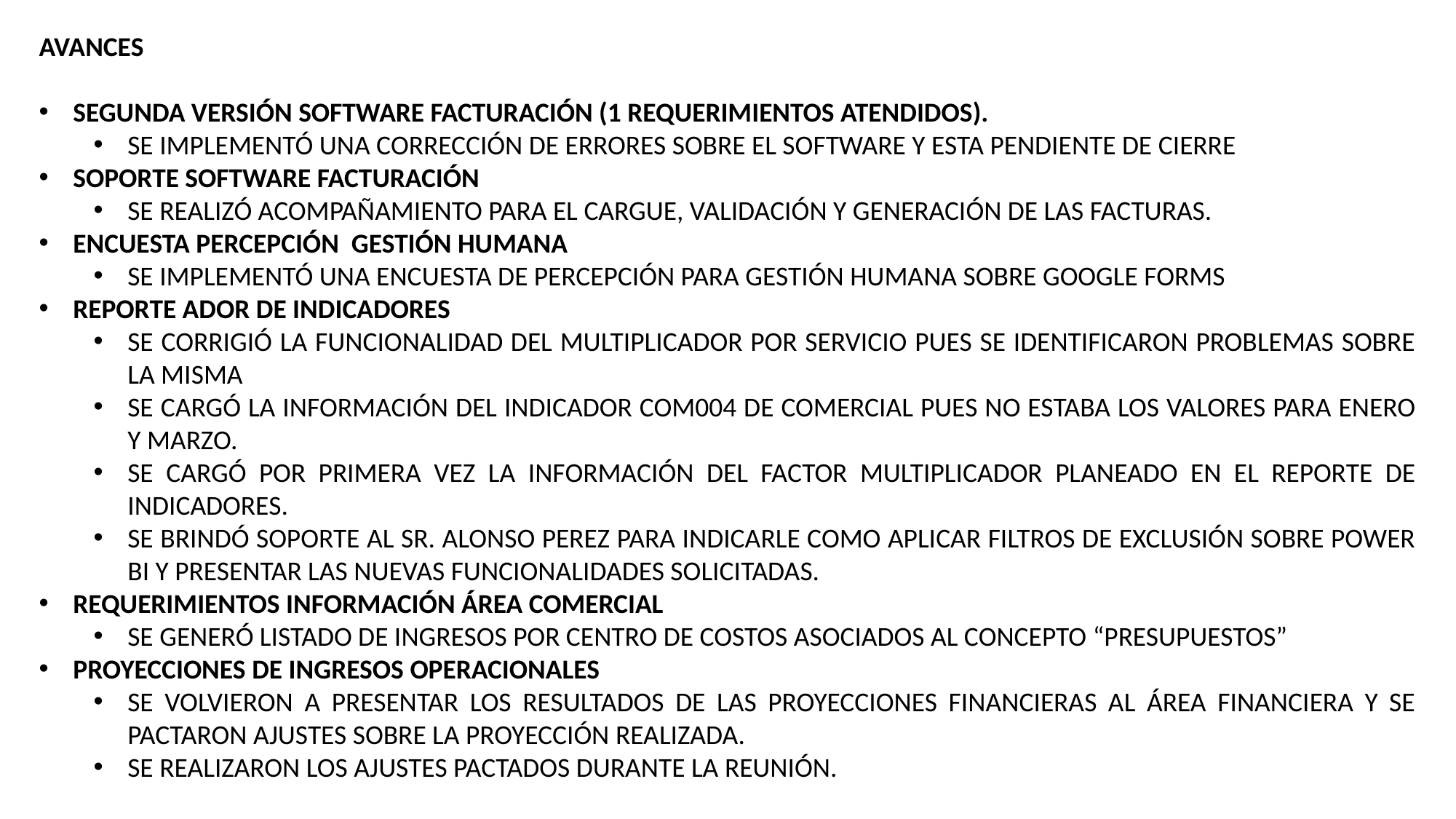

AVANCES

SEGUNDA VERSIÓN SOFTWARE FACTURACIÓN (1 REQUERIMIENTOS ATENDIDOS).
SE IMPLEMENTÓ UNA CORRECCIÓN DE ERRORES SOBRE EL SOFTWARE Y ESTA PENDIENTE DE CIERRE
SOPORTE SOFTWARE FACTURACIÓN
SE REALIZÓ ACOMPAÑAMIENTO PARA EL CARGUE, VALIDACIÓN Y GENERACIÓN DE LAS FACTURAS.
ENCUESTA PERCEPCIÓN  GESTIÓN HUMANA
SE IMPLEMENTÓ UNA ENCUESTA DE PERCEPCIÓN PARA GESTIÓN HUMANA SOBRE GOOGLE FORMS
REPORTE ADOR DE INDICADORES
SE CORRIGIÓ LA FUNCIONALIDAD DEL MULTIPLICADOR POR SERVICIO PUES SE IDENTIFICARON PROBLEMAS SOBRE LA MISMA
SE CARGÓ LA INFORMACIÓN DEL INDICADOR COM004 DE COMERCIAL PUES NO ESTABA LOS VALORES PARA ENERO Y MARZO.
SE CARGÓ POR PRIMERA VEZ LA INFORMACIÓN DEL FACTOR MULTIPLICADOR PLANEADO EN EL REPORTE DE INDICADORES.
SE BRINDÓ SOPORTE AL SR. ALONSO PEREZ PARA INDICARLE COMO APLICAR FILTROS DE EXCLUSIÓN SOBRE POWER BI Y PRESENTAR LAS NUEVAS FUNCIONALIDADES SOLICITADAS.
REQUERIMIENTOS INFORMACIÓN ÁREA COMERCIAL
SE GENERÓ LISTADO DE INGRESOS POR CENTRO DE COSTOS ASOCIADOS AL CONCEPTO “PRESUPUESTOS”
PROYECCIONES DE INGRESOS OPERACIONALES
SE VOLVIERON A PRESENTAR LOS RESULTADOS DE LAS PROYECCIONES FINANCIERAS AL ÁREA FINANCIERA Y SE PACTARON AJUSTES SOBRE LA PROYECCIÓN REALIZADA.
SE REALIZARON LOS AJUSTES PACTADOS DURANTE LA REUNIÓN.